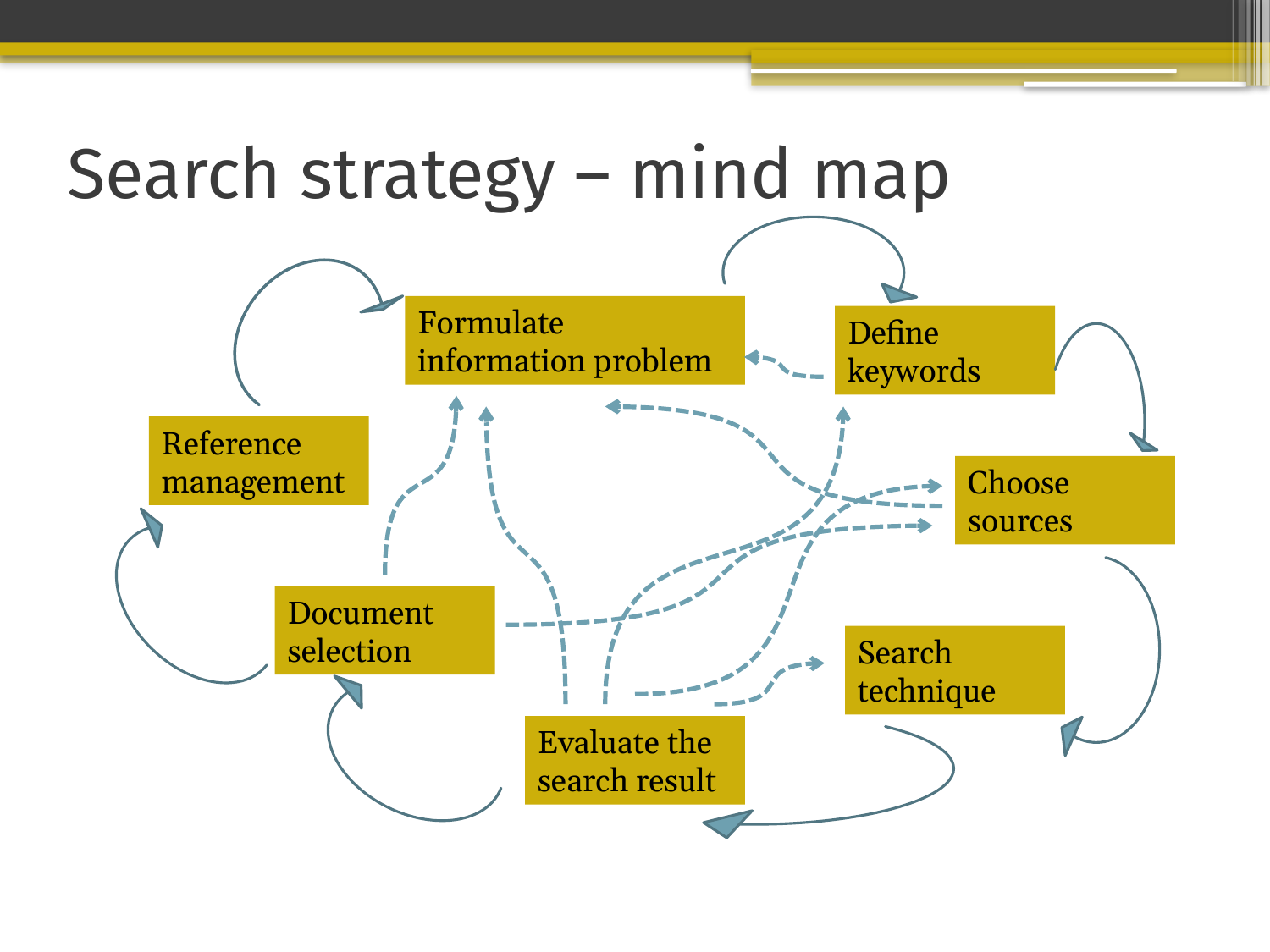

# Search strategy – mind map

Formulate information problem
Define keywords

Reference management
Choose sources

Document selection
Search technique

Evaluate the search result